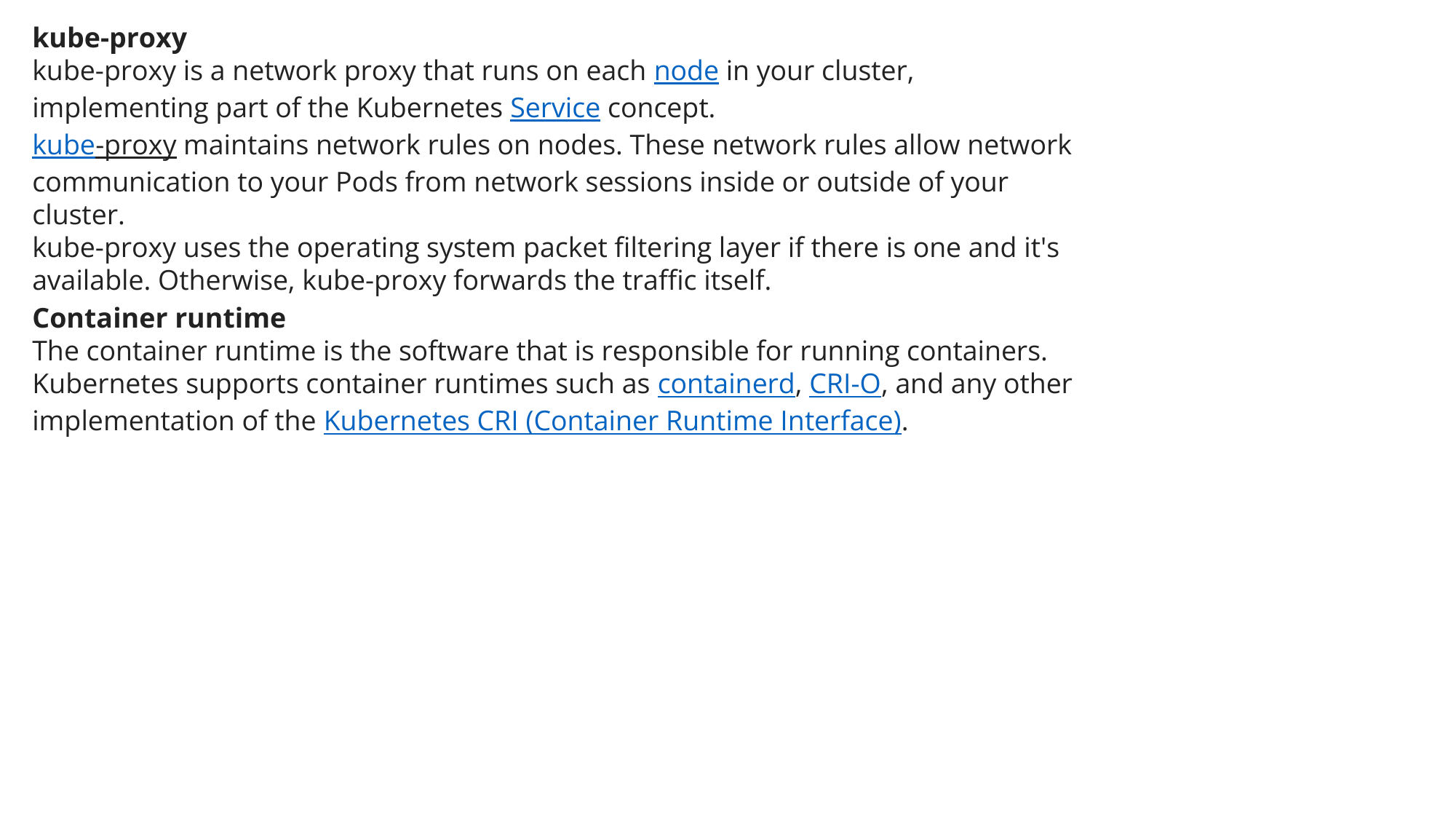

kube-proxy
kube-proxy is a network proxy that runs on each node in your cluster, implementing part of the Kubernetes Service concept.
kube-proxy maintains network rules on nodes. These network rules allow network communication to your Pods from network sessions inside or outside of your cluster.
kube-proxy uses the operating system packet filtering layer if there is one and it's available. Otherwise, kube-proxy forwards the traffic itself.
Container runtime
The container runtime is the software that is responsible for running containers.
Kubernetes supports container runtimes such as containerd, CRI-O, and any other implementation of the Kubernetes CRI (Container Runtime Interface).